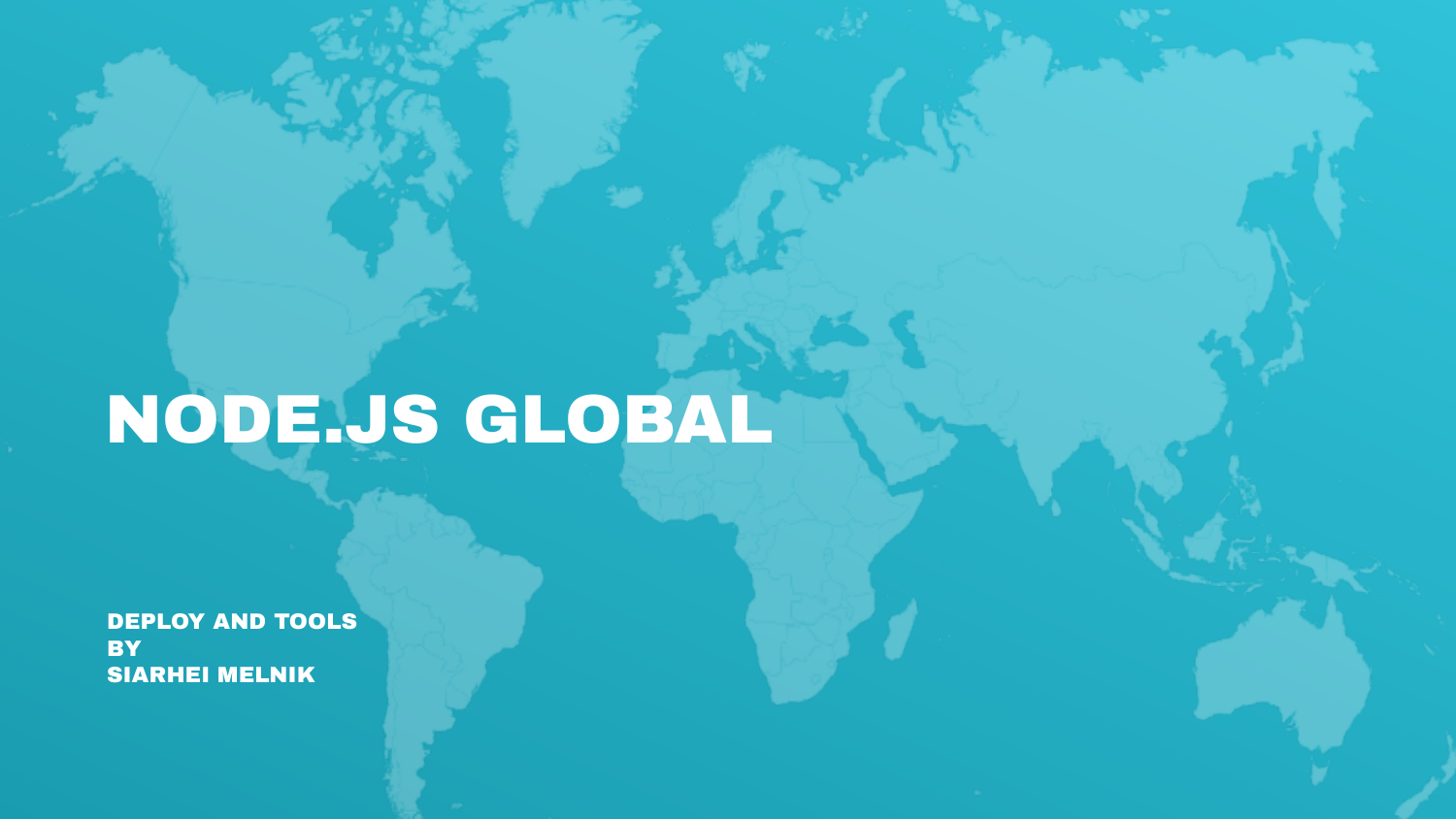

NODE.JS GLOBAL
deploy AND tools
BY
Siarhei Melnik
21